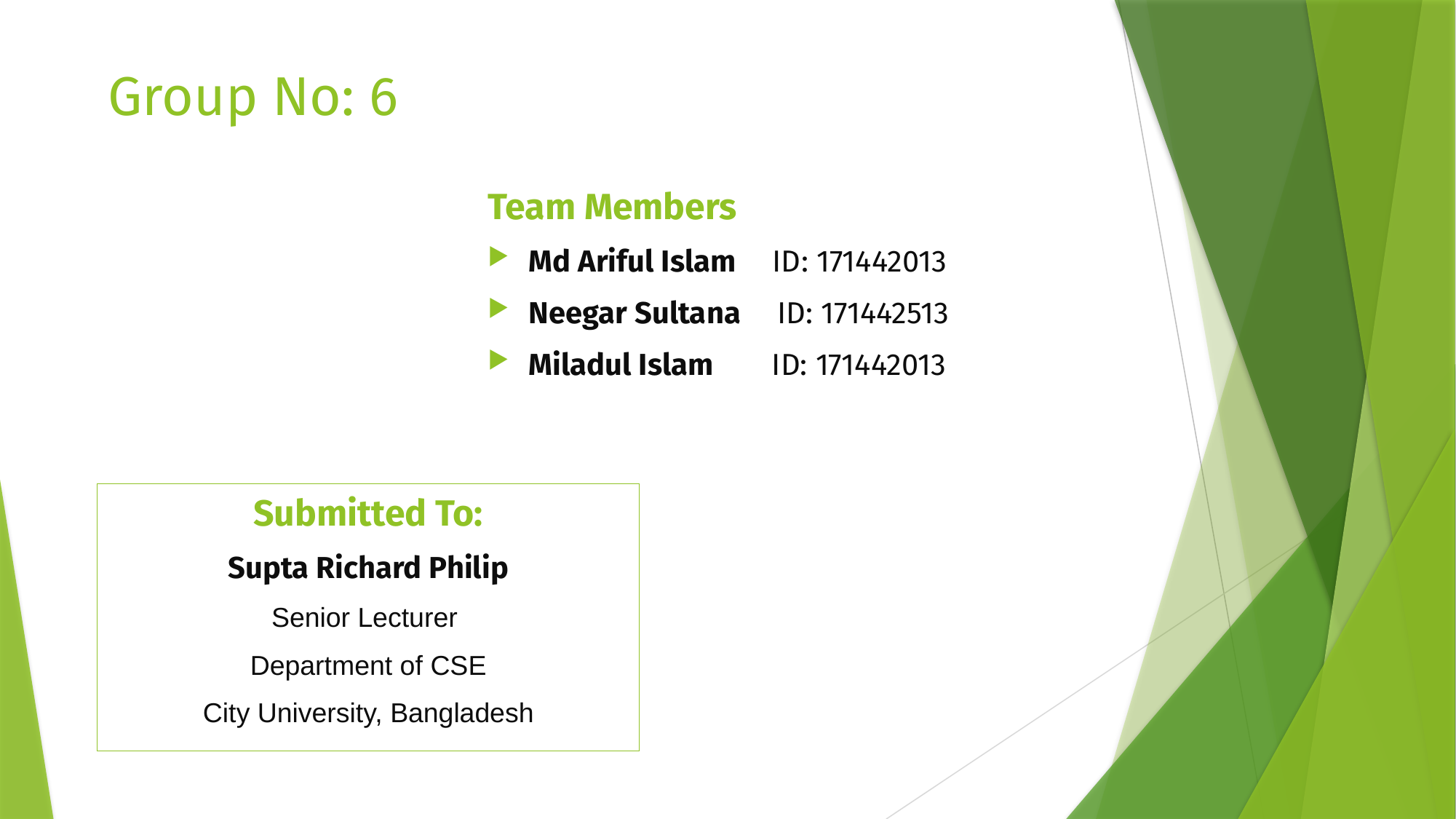

# Group No: 6
Team Members
Md Ariful Islam     ID: 171442013
Neegar Sultana     ID: 171442513
Miladul Islam        ID: 171442013

Submitted To:
Supta Richard Philip
Senior Lecturer
Department of CSE
City University, Bangladesh